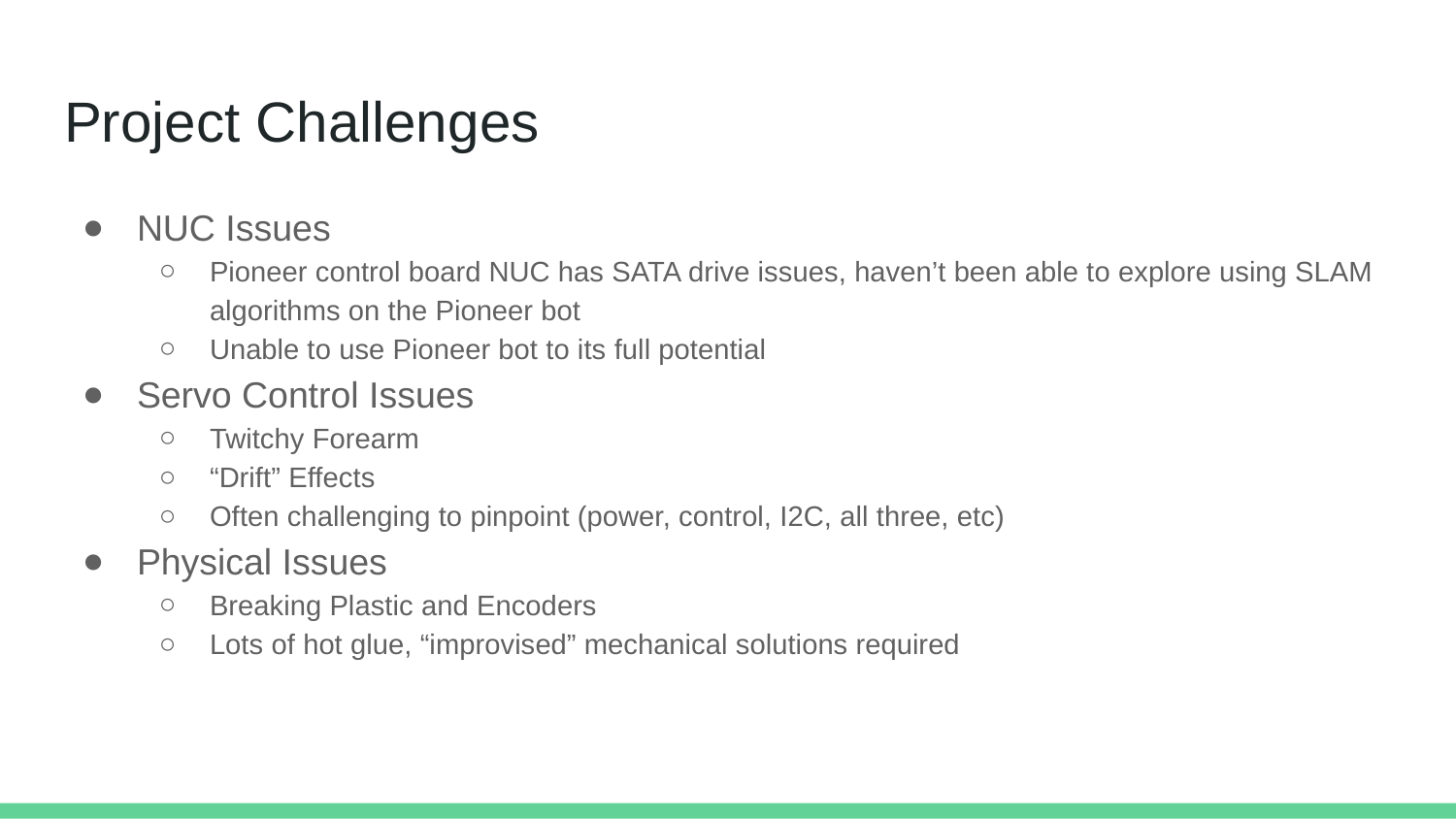

# Project Challenges
NUC Issues
Pioneer control board NUC has SATA drive issues, haven’t been able to explore using SLAM algorithms on the Pioneer bot
Unable to use Pioneer bot to its full potential
Servo Control Issues
Twitchy Forearm
“Drift” Effects
Often challenging to pinpoint (power, control, I2C, all three, etc)
Physical Issues
Breaking Plastic and Encoders
Lots of hot glue, “improvised” mechanical solutions required